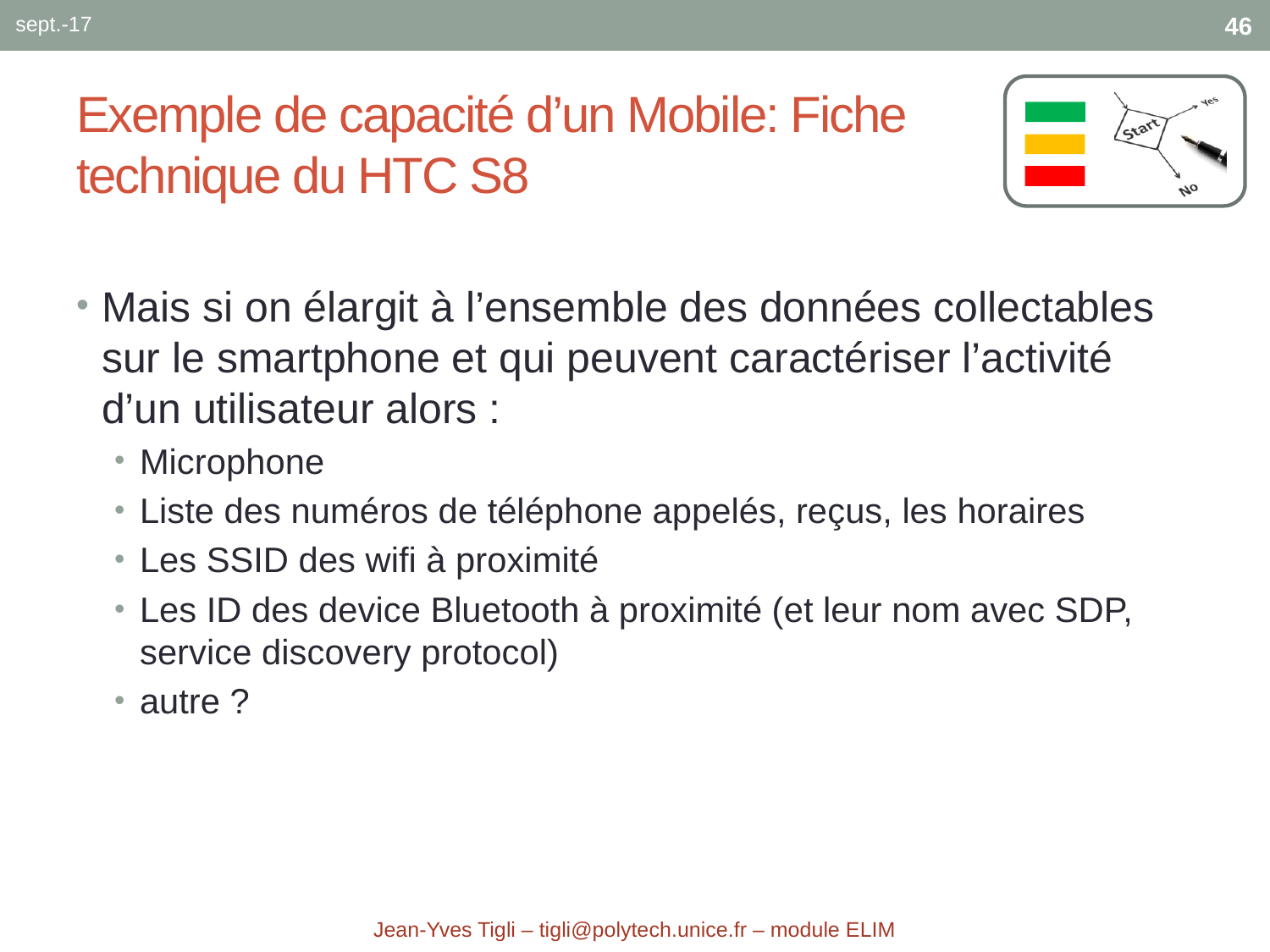

sept.-17
46
# Exemple de capacité d’un Mobile: Fiche technique du HTC S8

Mais si on élargit à l’ensemble des données collectables sur le smartphone et qui peuvent caractériser l’activité d’un utilisateur alors :
Microphone
Liste des numéros de téléphone appelés, reçus, les horaires
Les SSID des wifi à proximité
Les ID des device Bluetooth à proximité (et leur nom avec SDP, service discovery protocol)
autre ?

Jean-Yves Tigli – tigli@polytech.unice.fr – module ELIM